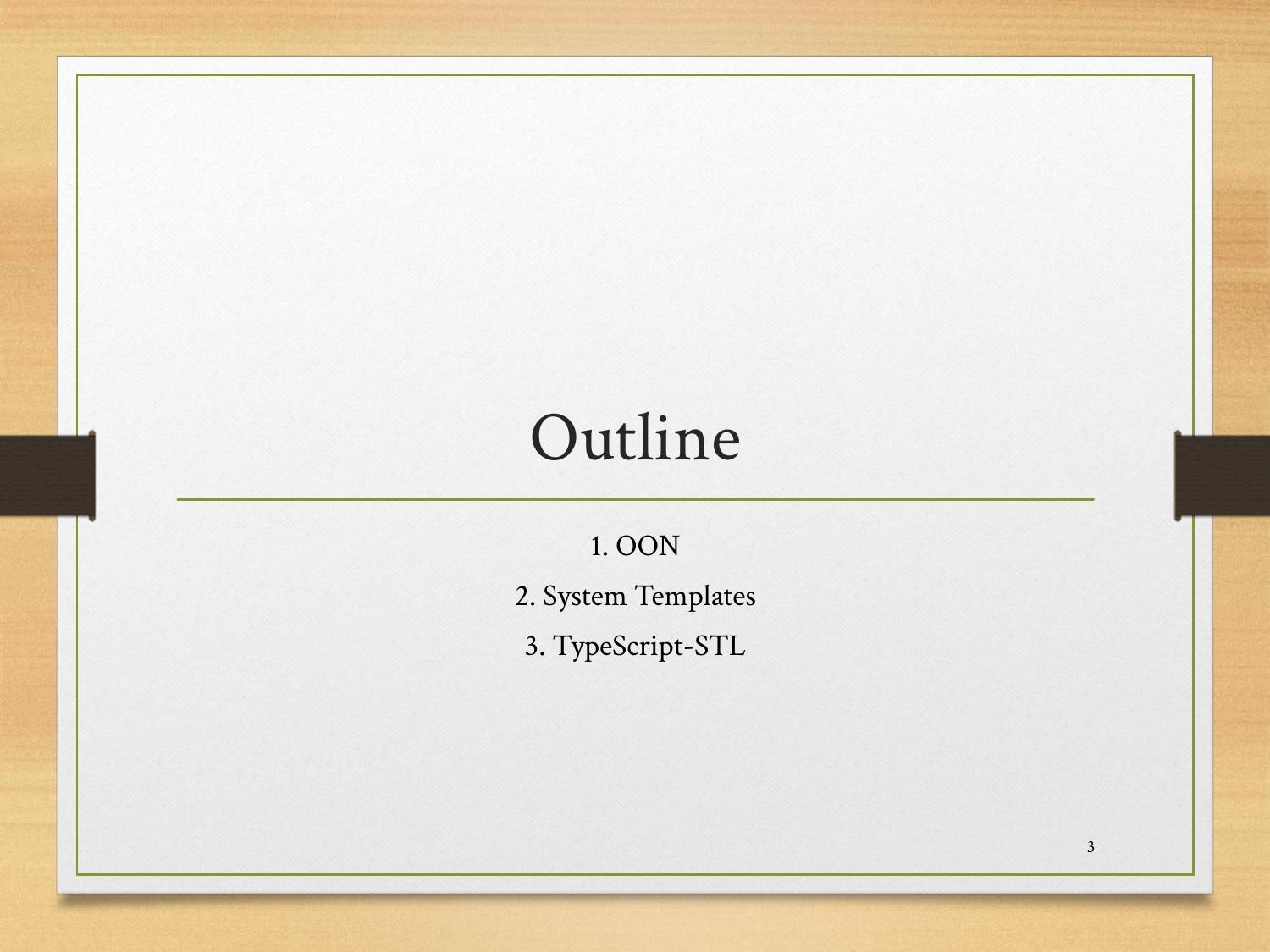

# Outline
1. OON
2. System Templates
3. TypeScript-STL
3